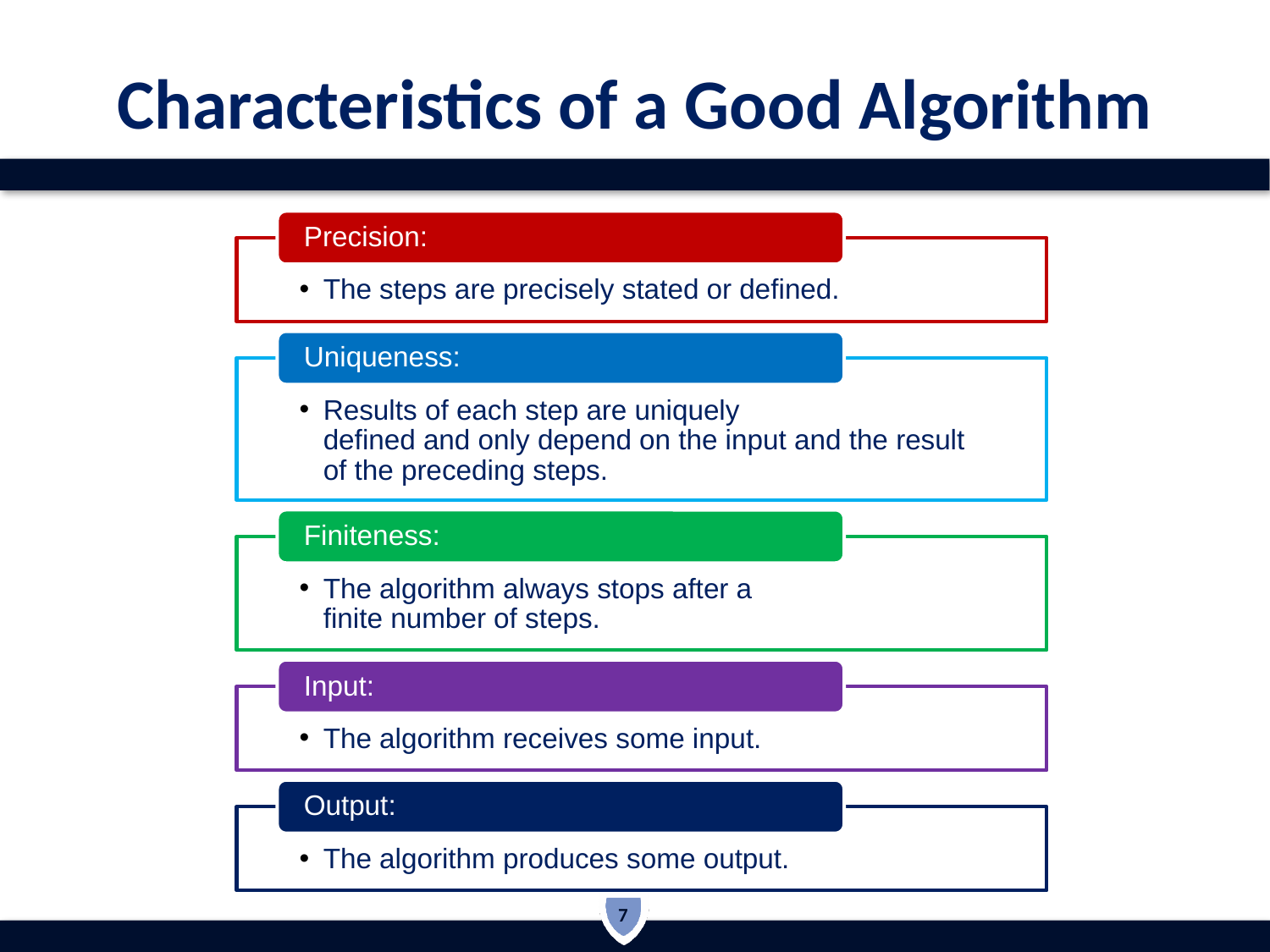

# Characteristics of a Good Algorithm
The steps are precisely stated or defined.
Precision:
Results of each step are uniquely
defined and only depend on the input and the result
of the preceding steps.
Uniqueness:
The algorithm always stops after a
finite number of steps.
Finiteness:
The algorithm receives some input.
Input:
The algorithm produces some output.
Output:
7